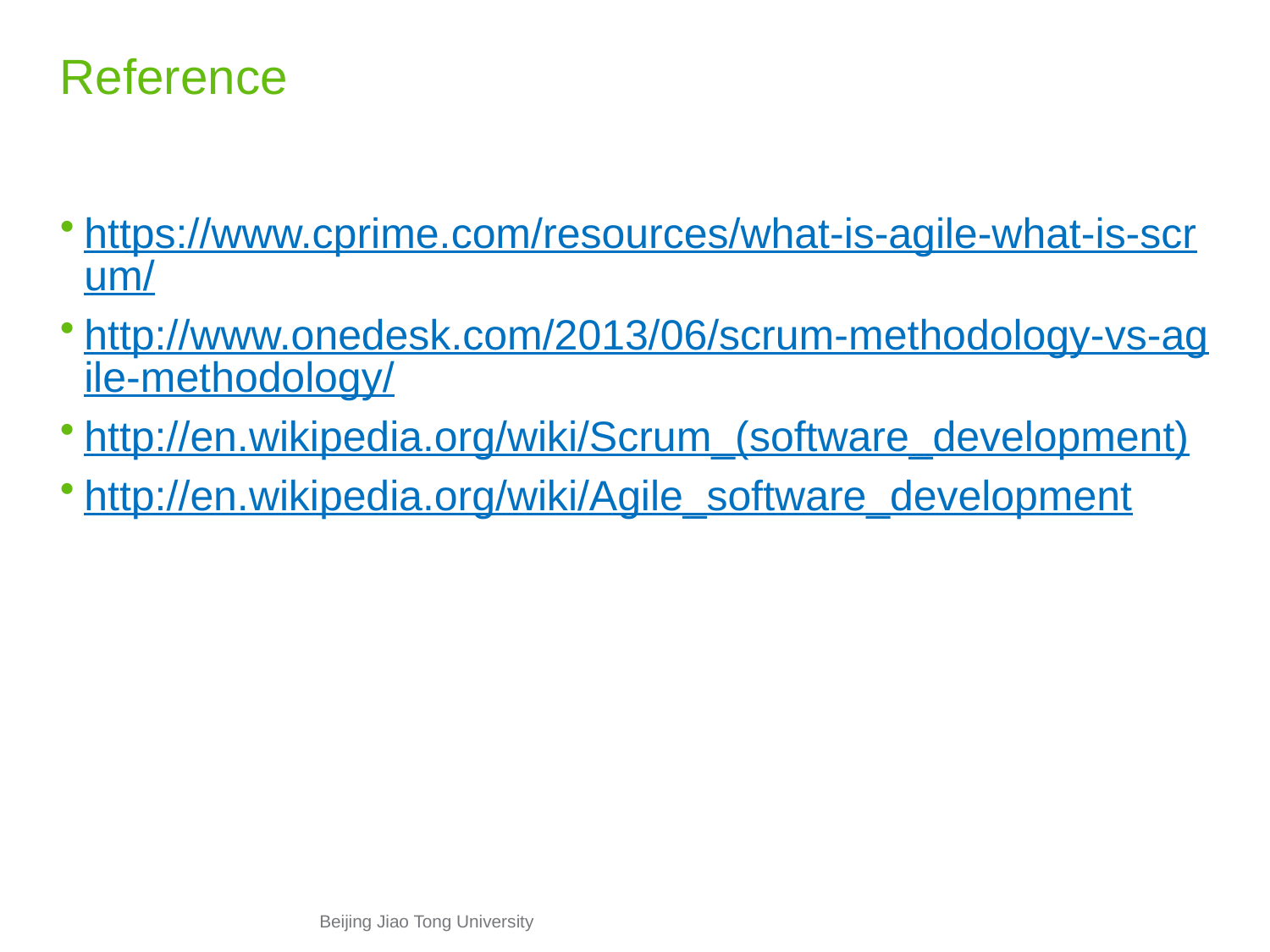

# Reference
https://www.cprime.com/resources/what-is-agile-what-is-scrum/
http://www.onedesk.com/2013/06/scrum-methodology-vs-agile-methodology/
http://en.wikipedia.org/wiki/Scrum_(software_development)
http://en.wikipedia.org/wiki/Agile_software_development

Beijing Jiao Tong University